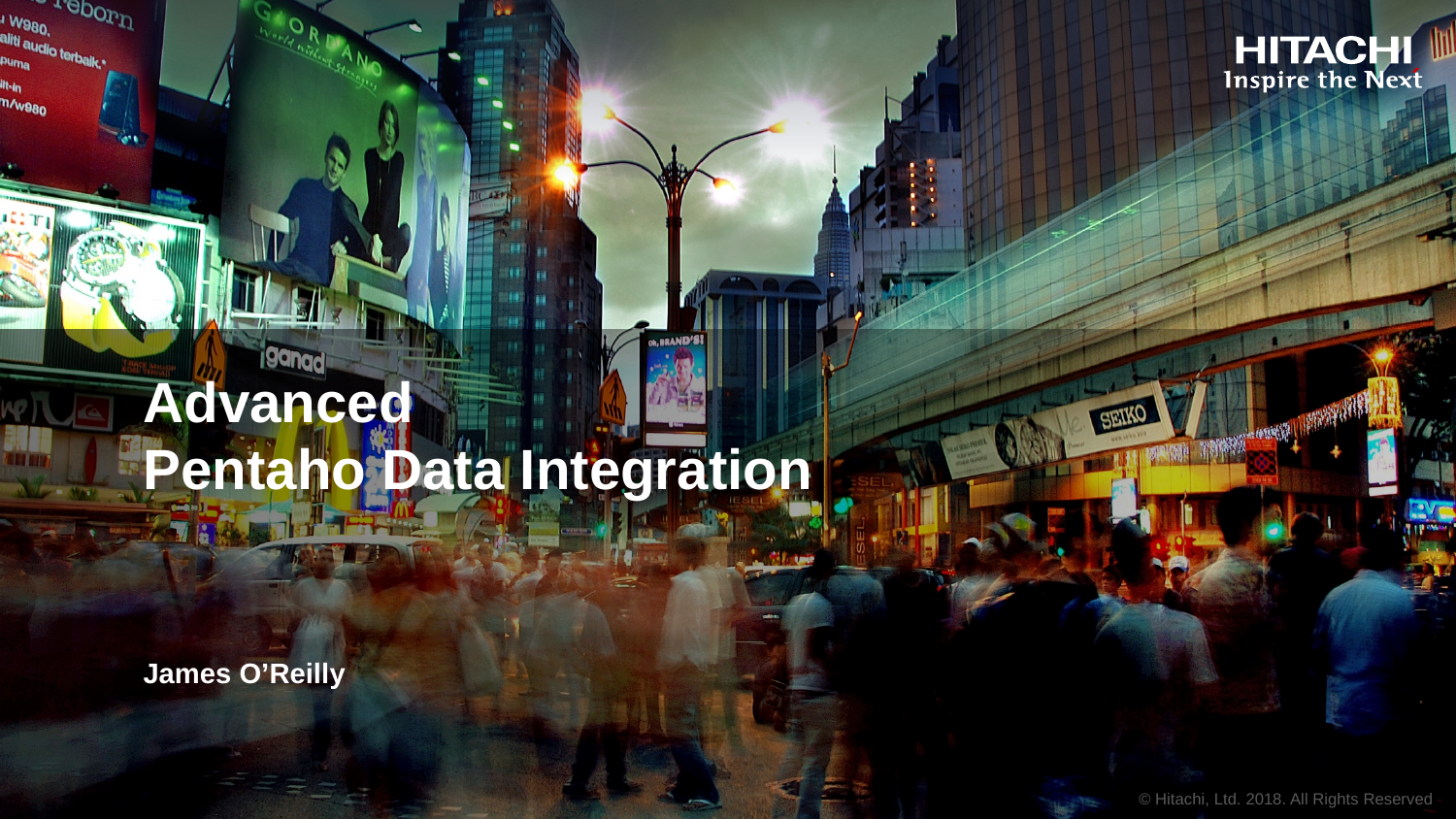

# Advanced Pentaho Data Integration

James O’Reilly